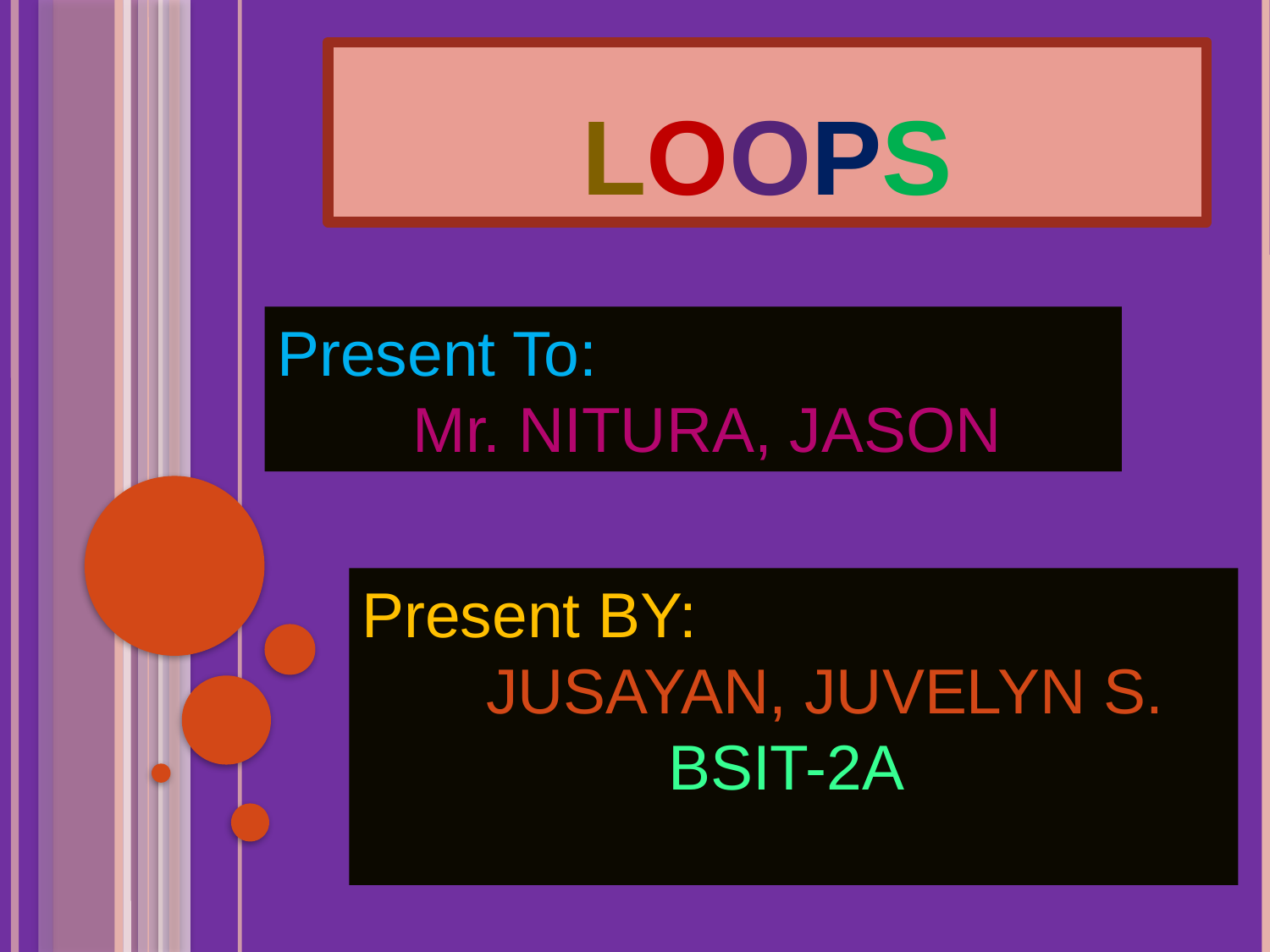

# LOOPS
Present To:
	 Mr. NITURA, JASON
Present BY:
              JUSAYAN, JUVELYN S.
		   BSIT-2A